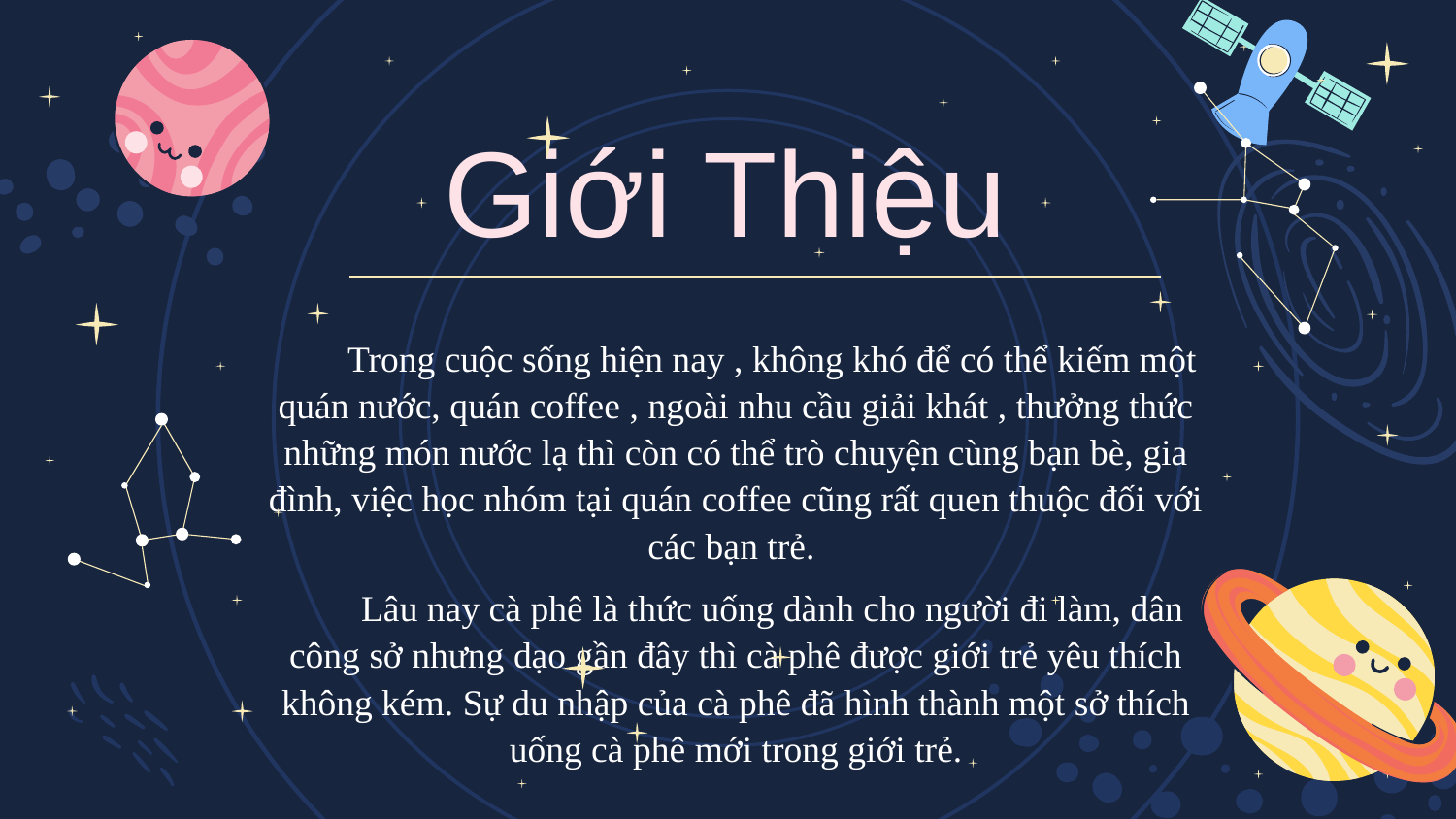

# Giới Thiệu

Trong cuộc sống hiện nay , không khó để có thể kiếm một quán nước, quán coffee , ngoài nhu cầu giải khát , thưởng thức những món nước lạ thì còn có thể trò chuyện cùng bạn bè, gia đình, việc học nhóm tại quán coffee cũng rất quen thuộc đối với các bạn trẻ.
Lâu nay cà phê là thức uống dành cho người đi làm, dân công sở nhưng dạo gần đây thì cà phê được giới trẻ yêu thích không kém. Sự du nhập của cà phê đã hình thành một sở thích uống cà phê mới trong giới trẻ.